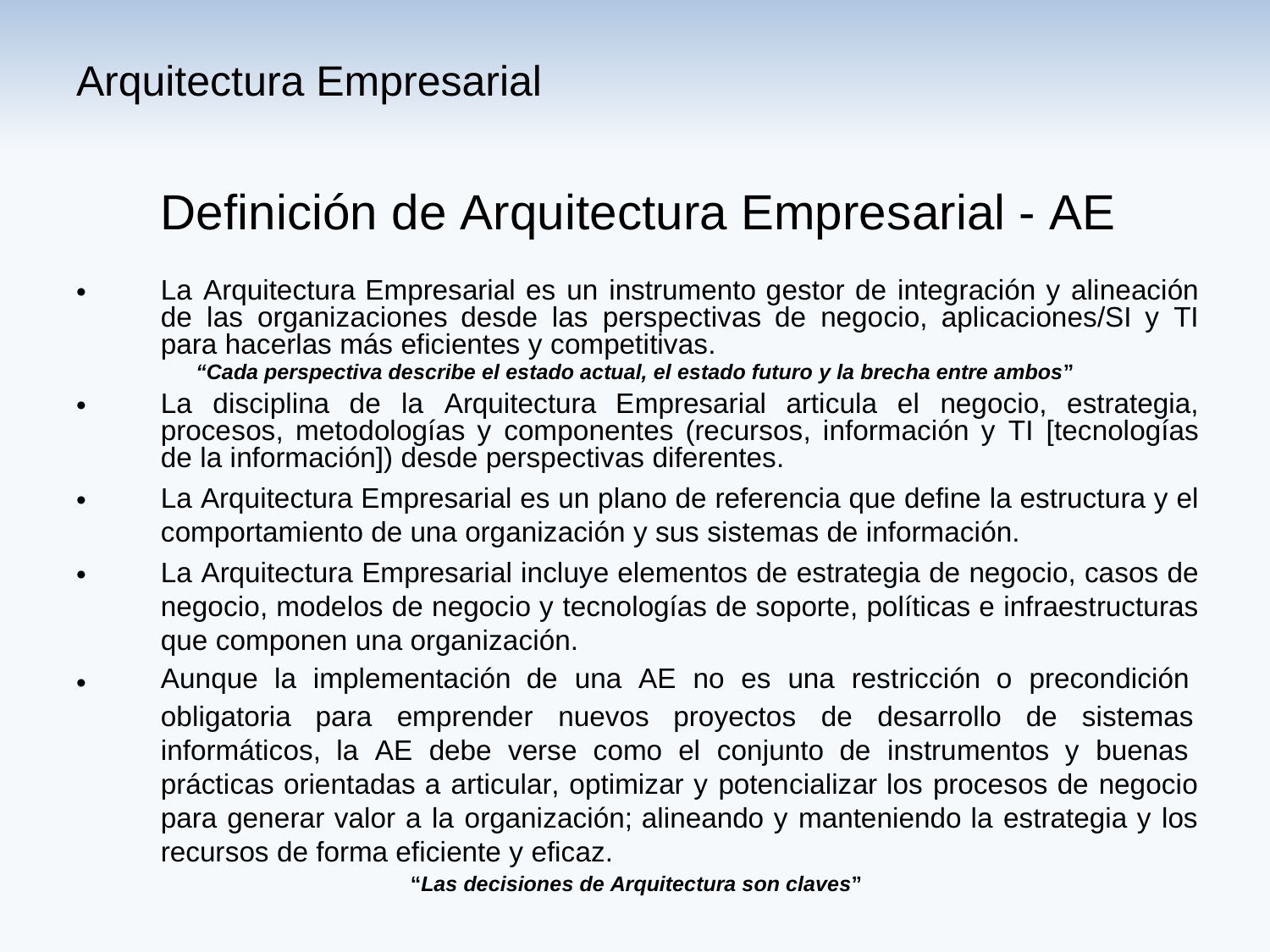

Arquitectura Empresarial
Definición de Arquitectura Empresarial - AE
La Arquitectura Empresarial es un instrumento gestor de integración y alineación de las organizaciones desde las perspectivas de negocio, aplicaciones/SI y TI para hacerlas más eficientes y competitivas.
“Cada perspectiva describe el estado actual, el estado futuro y la brecha entre ambos”
La disciplina de la Arquitectura Empresarial articula el negocio, estrategia, procesos, metodologías y componentes (recursos, información y TI [tecnologías de la información]) desde perspectivas diferentes.
La Arquitectura Empresarial es un plano de referencia que define la estructura y el comportamiento de una organización y sus sistemas de información.
La Arquitectura Empresarial incluye elementos de estrategia de negocio, casos de negocio, modelos de negocio y tecnologías de soporte, políticas e infraestructuras que componen una organización.
Aunque  la  implementación de  una  AE  no  es  una  restricción  o  precondición
•
•
•
•
•
obligatoria
para
emprender
nuevos   proyectos
de
desarrollo
de   sistemas
informáticos, la  AE  debe  verse  como  el  conjunto  de  instrumentos y  buenas
prácticas orientadas a articular, optimizar y potencializar los procesos de negocio para generar valor a la organización; alineando y manteniendo la estrategia y los recursos de forma eficiente y eficaz.
“Las decisiones de Arquitectura son claves”